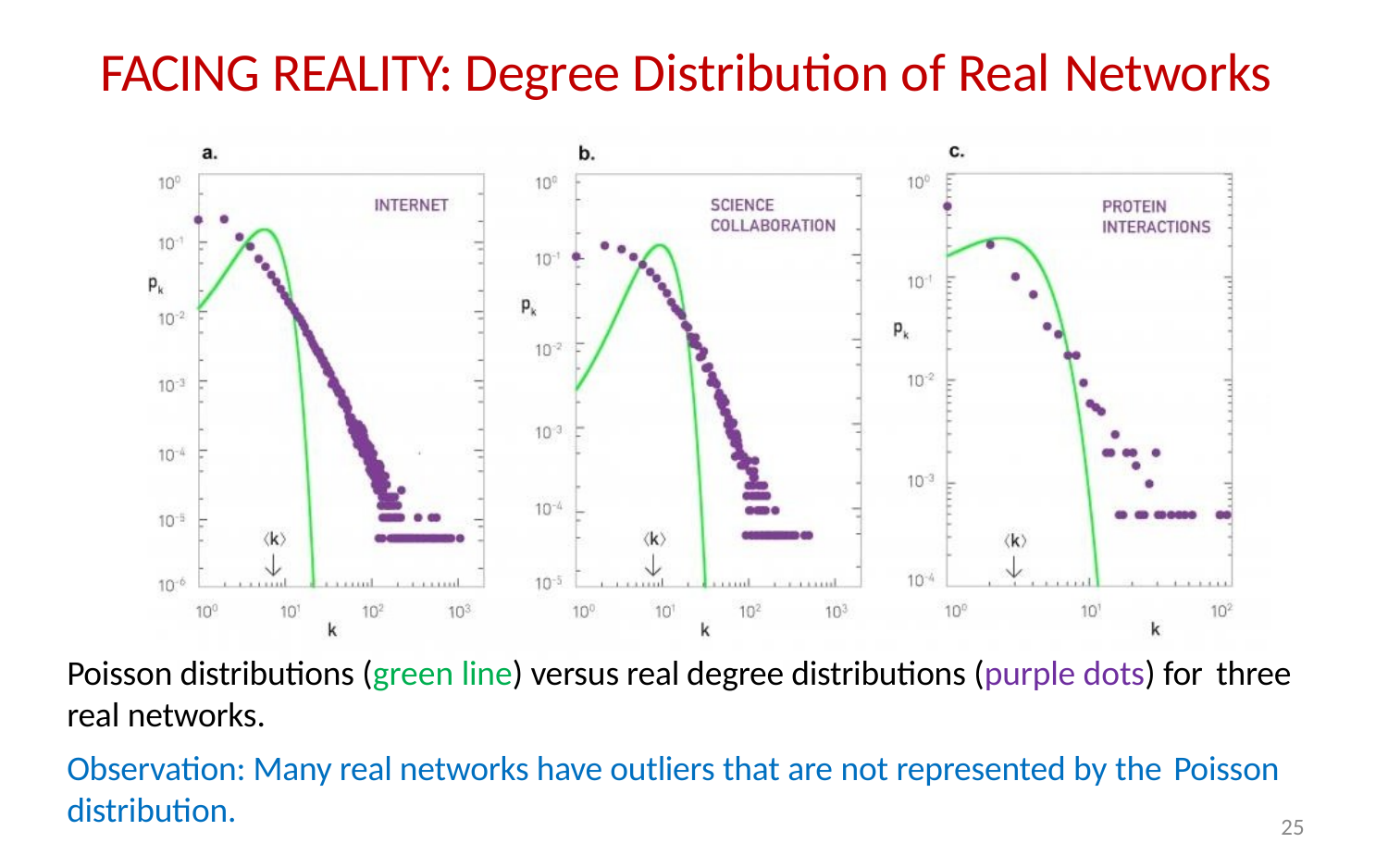

# FACING REALITY: Degree Distribution of Real Networks

Poisson distributions (green line) versus real degree distributions (purple dots) for three
real networks.
Observation: Many real networks have outliers that are not represented by the Poisson
distribution.
25